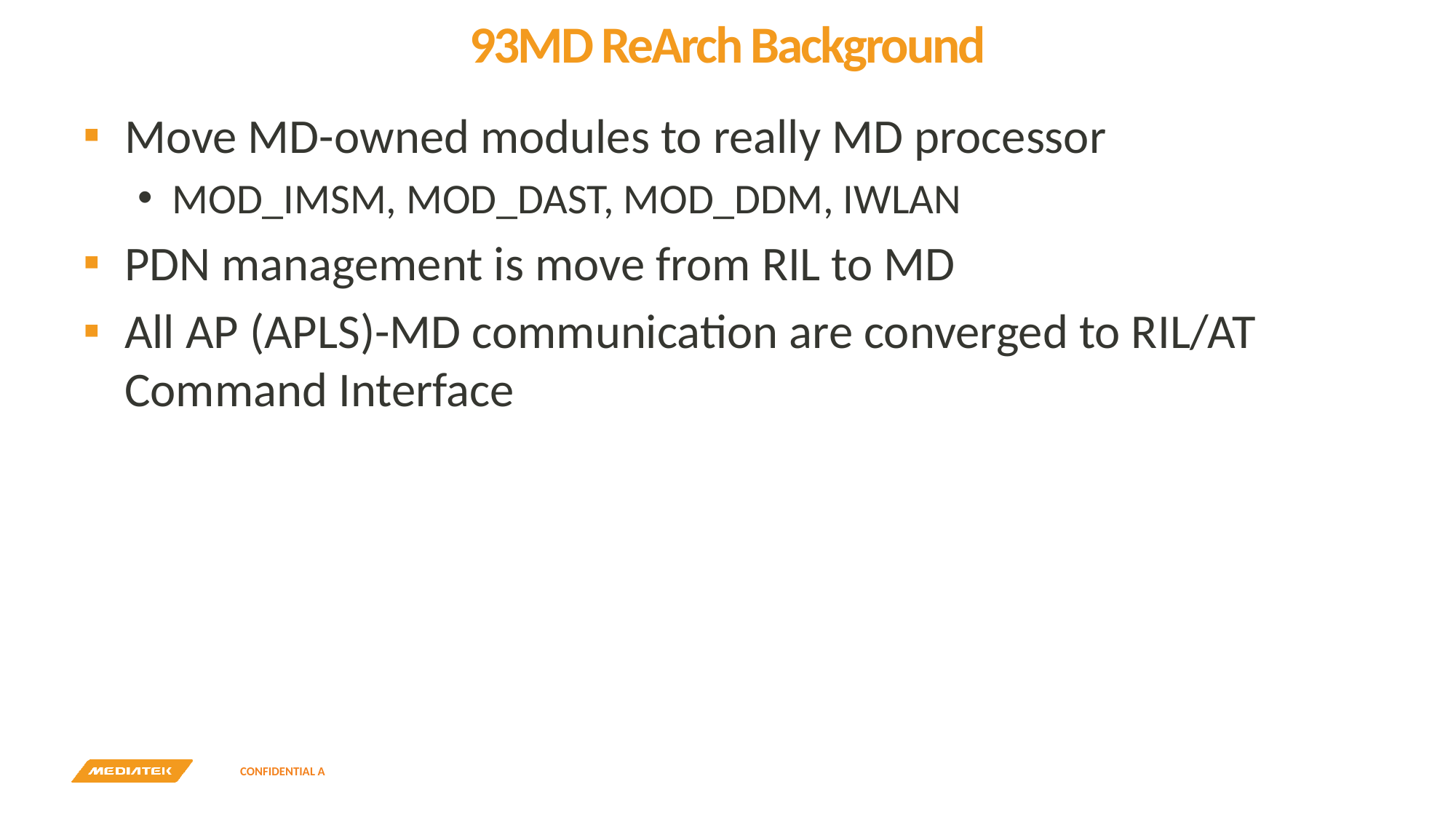

# 93MD ReArch Background
Move MD-owned modules to really MD processor
MOD_IMSM, MOD_DAST, MOD_DDM, IWLAN
PDN management is move from RIL to MD
All AP (APLS)-MD communication are converged to RIL/AT Command Interface